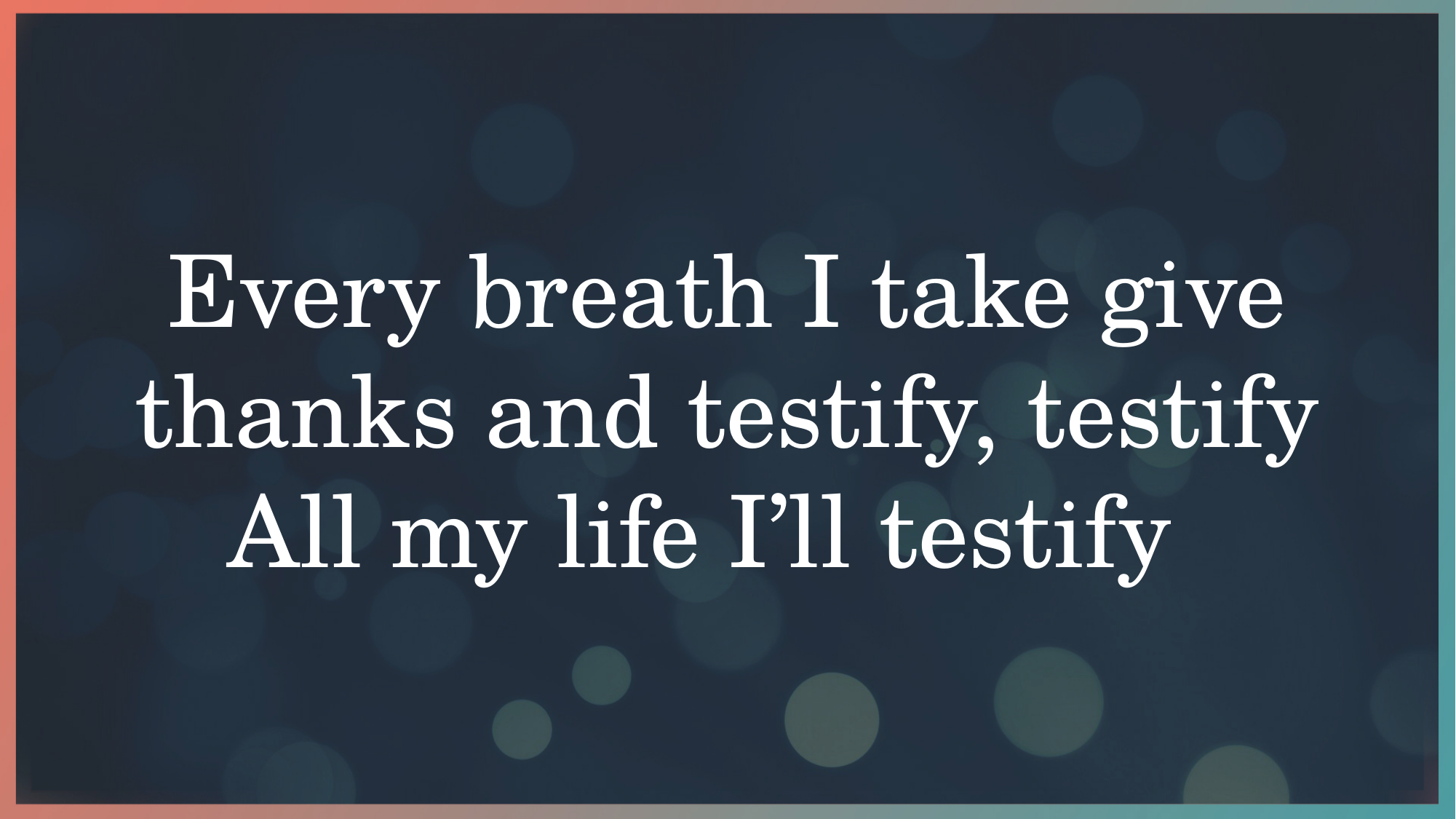

Every breath I take give thanks and testify, testify
All my life I’ll testify